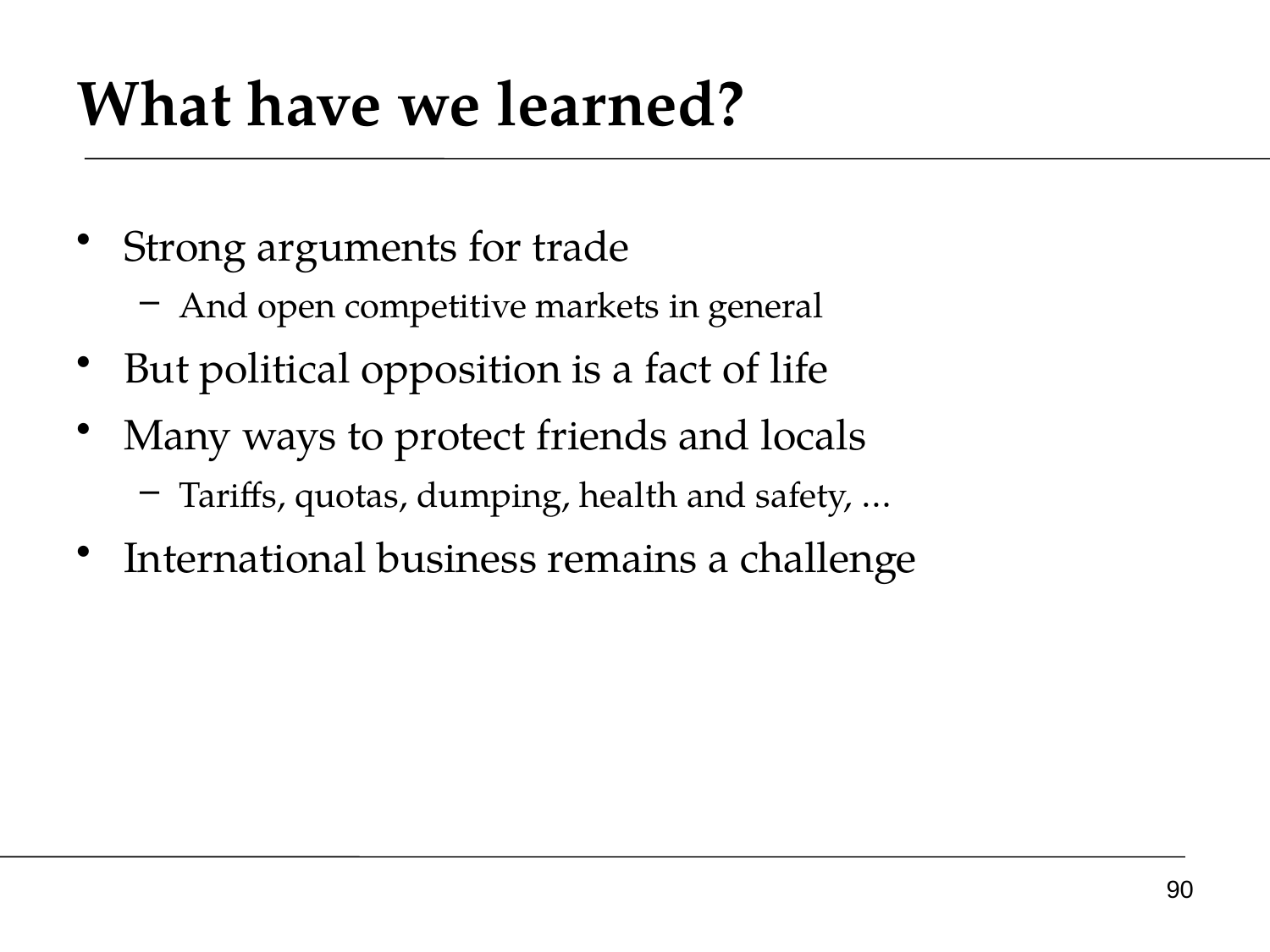

# What have we learned?
Strong arguments for trade
And open competitive markets in general
But political opposition is a fact of life
Many ways to protect friends and locals
Tariffs, quotas, dumping, health and safety, …
International business remains a challenge
90